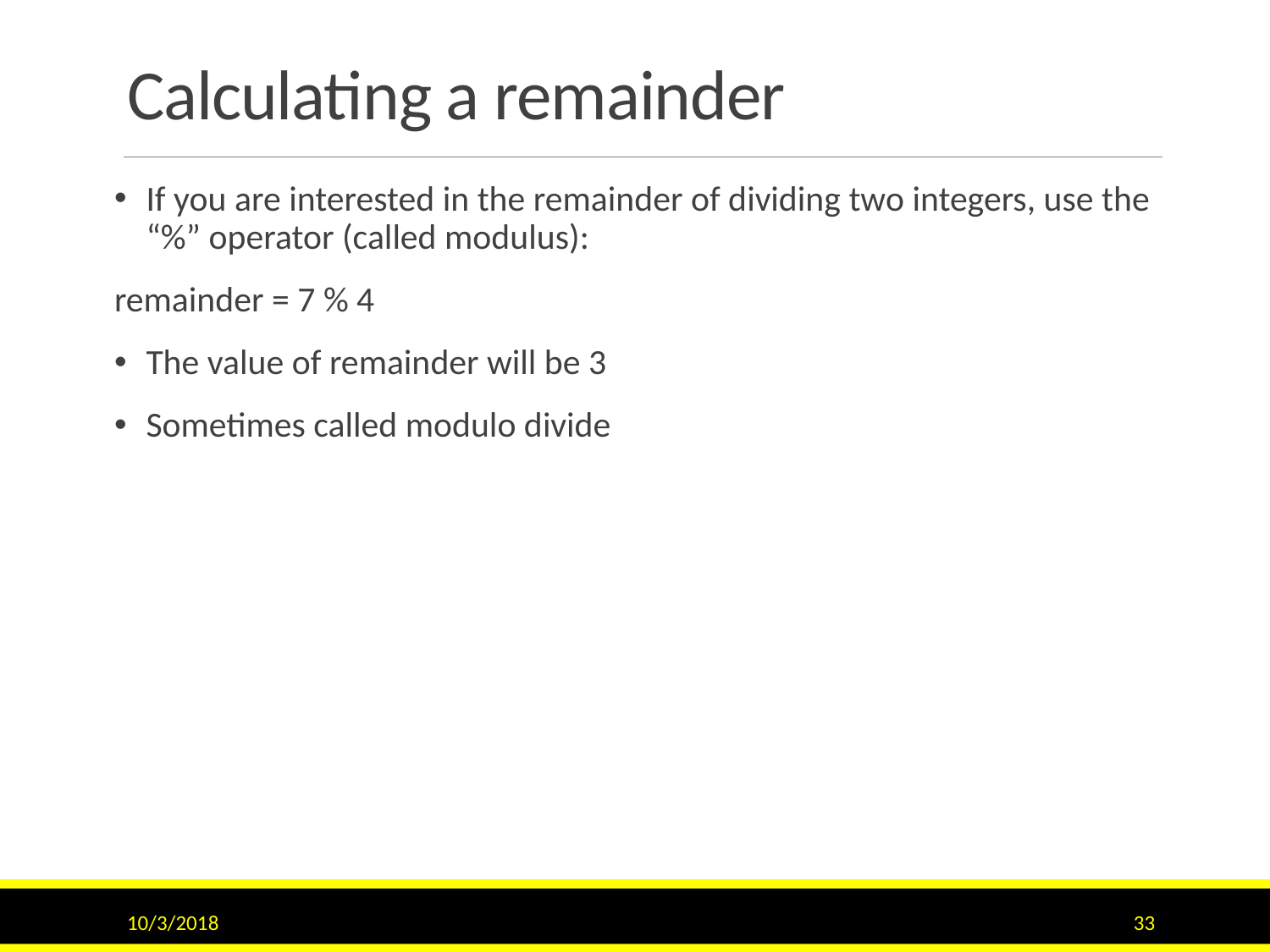

# Calculating a remainder
If you are interested in the remainder of dividing two integers, use the “%” operator (called modulus):
remainder = 7 % 4
The value of remainder will be 3
Sometimes called modulo divide

10/3/2018
33